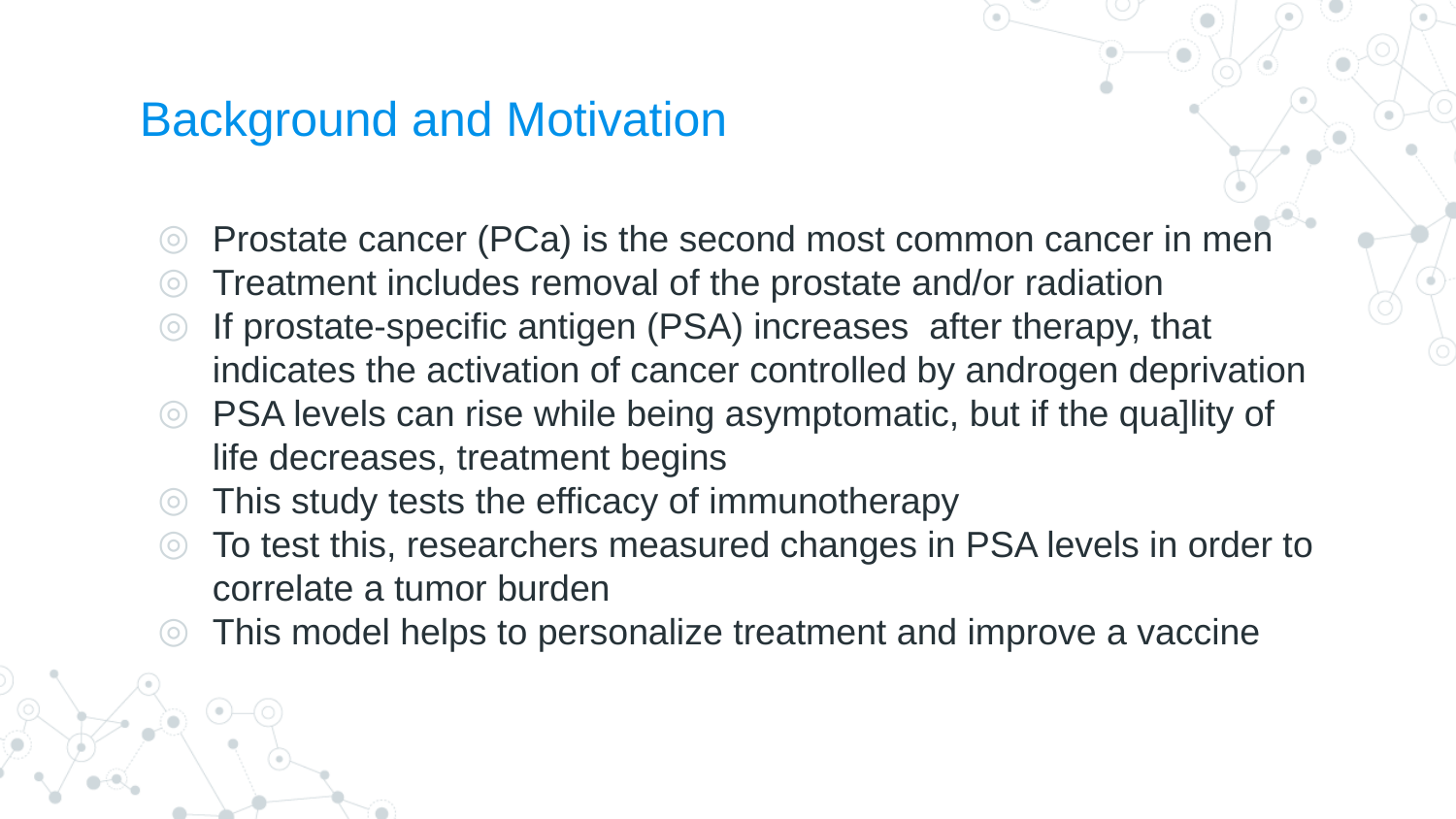

# Background and Motivation
Prostate cancer (PCa) is the second most common cancer in men
Treatment includes removal of the prostate and/or radiation
If prostate-specific antigen (PSA) increases  after therapy, that indicates the activation of cancer controlled by androgen deprivation
PSA levels can rise while being asymptomatic, but if the qua]lity of life decreases, treatment begins
This study tests the efficacy of immunotherapy
To test this, researchers measured changes in PSA levels in order to correlate a tumor burden
This model helps to personalize treatment and improve a vaccine